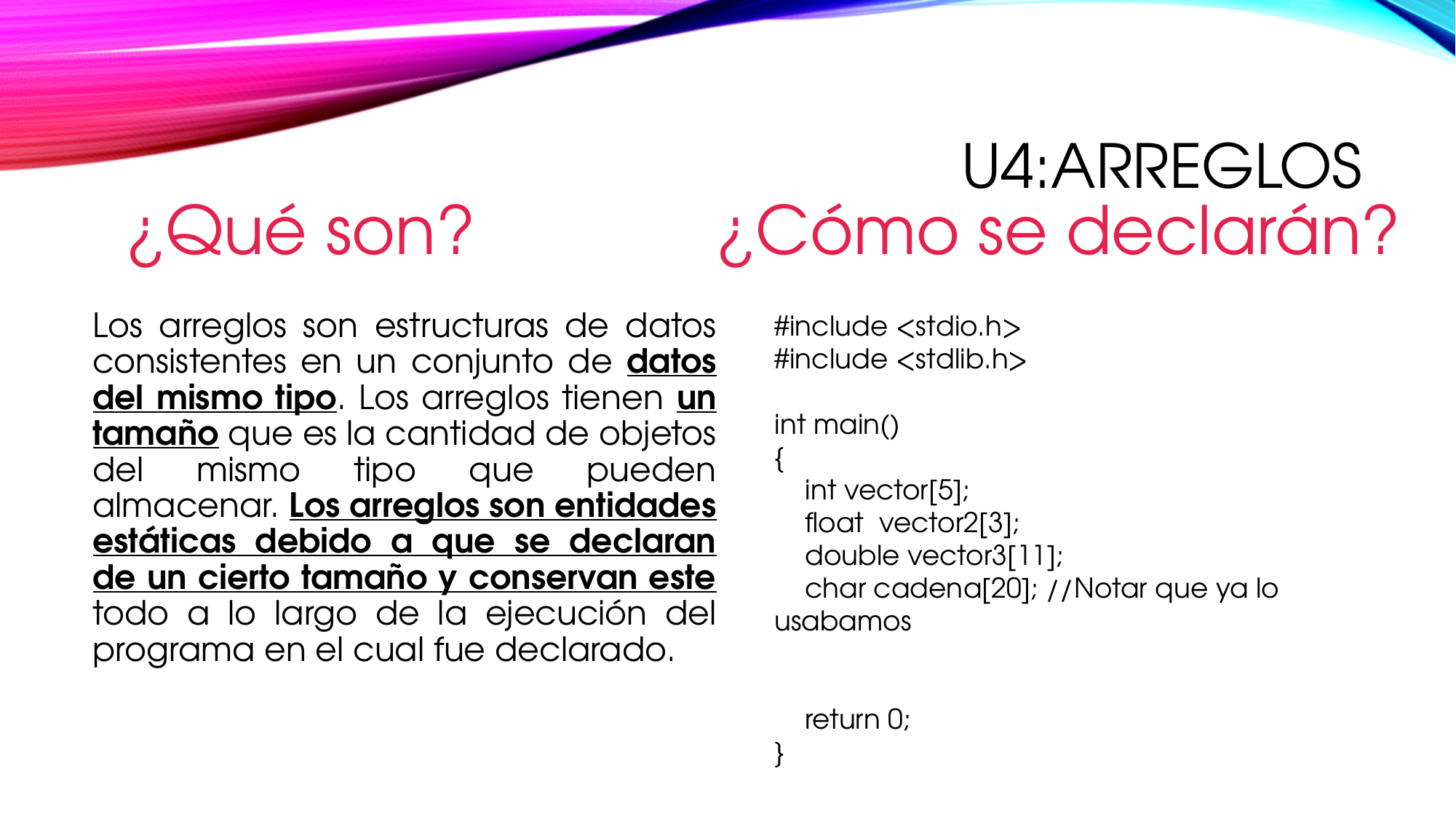

# U4:Arreglos
¿Qué son?             ¿Cómo se declarán?
Los arreglos son estructuras de datos consistentes en un conjunto de datos del mismo tipo. Los arreglos tienen un tamaño que es la cantidad de objetos del mismo tipo que pueden almacenar. Los arreglos son entidades estáticas debido a que se declaran de un cierto tamaño y conservan este todo a lo largo de la ejecución del programa en el cual fue declarado.
#include <stdio.h>
#include <stdlib.h>

int main()
{
    int vector[5];
    float  vector2[3];
    double vector3[11];
    char cadena[20]; //Notar que ya lo usabamos

    return 0;
}